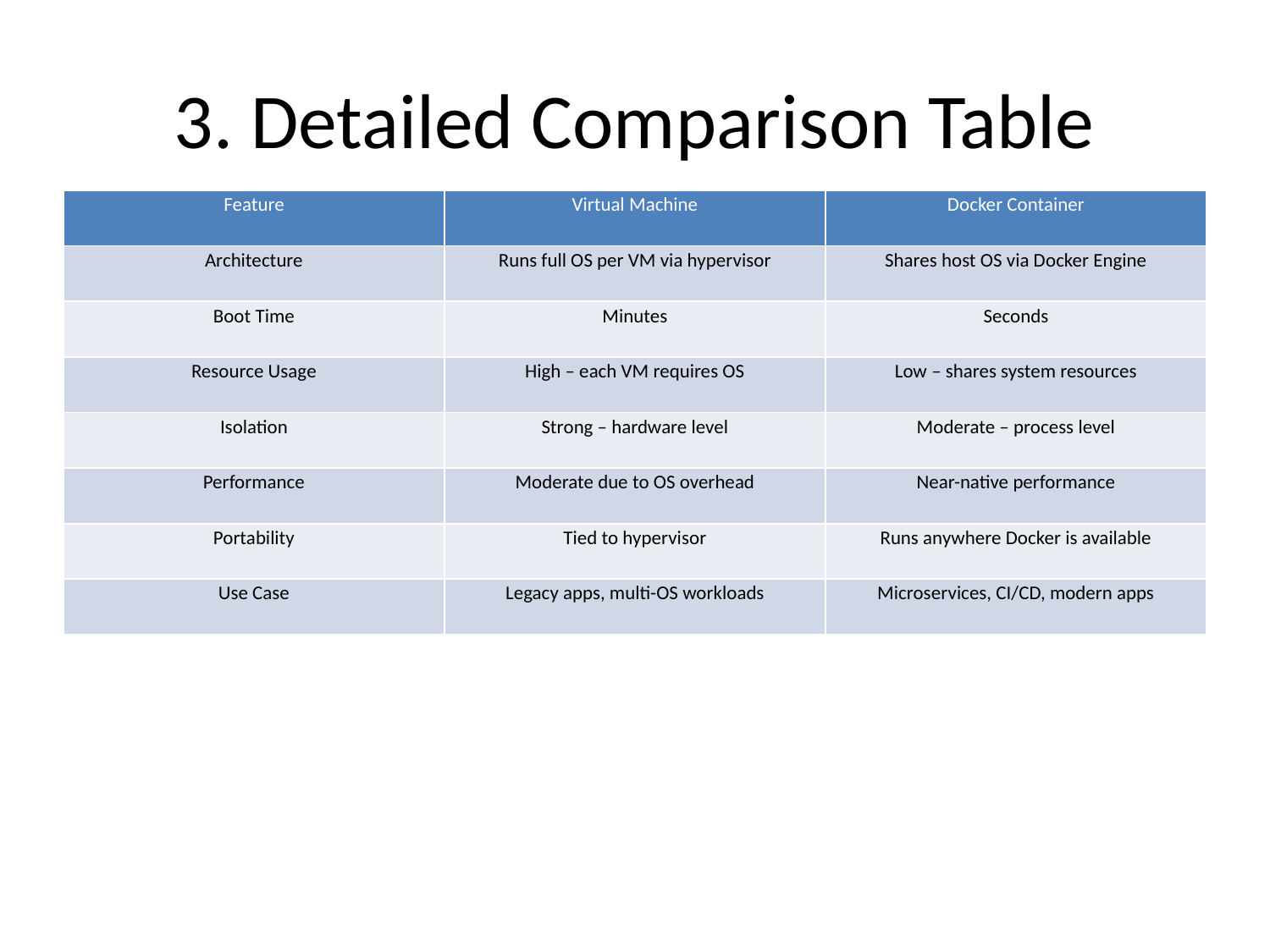

# 3. Detailed Comparison Table
| Feature | Virtual Machine | Docker Container |
| --- | --- | --- |
| Architecture | Runs full OS per VM via hypervisor | Shares host OS via Docker Engine |
| Boot Time | Minutes | Seconds |
| Resource Usage | High – each VM requires OS | Low – shares system resources |
| Isolation | Strong – hardware level | Moderate – process level |
| Performance | Moderate due to OS overhead | Near-native performance |
| Portability | Tied to hypervisor | Runs anywhere Docker is available |
| Use Case | Legacy apps, multi-OS workloads | Microservices, CI/CD, modern apps |